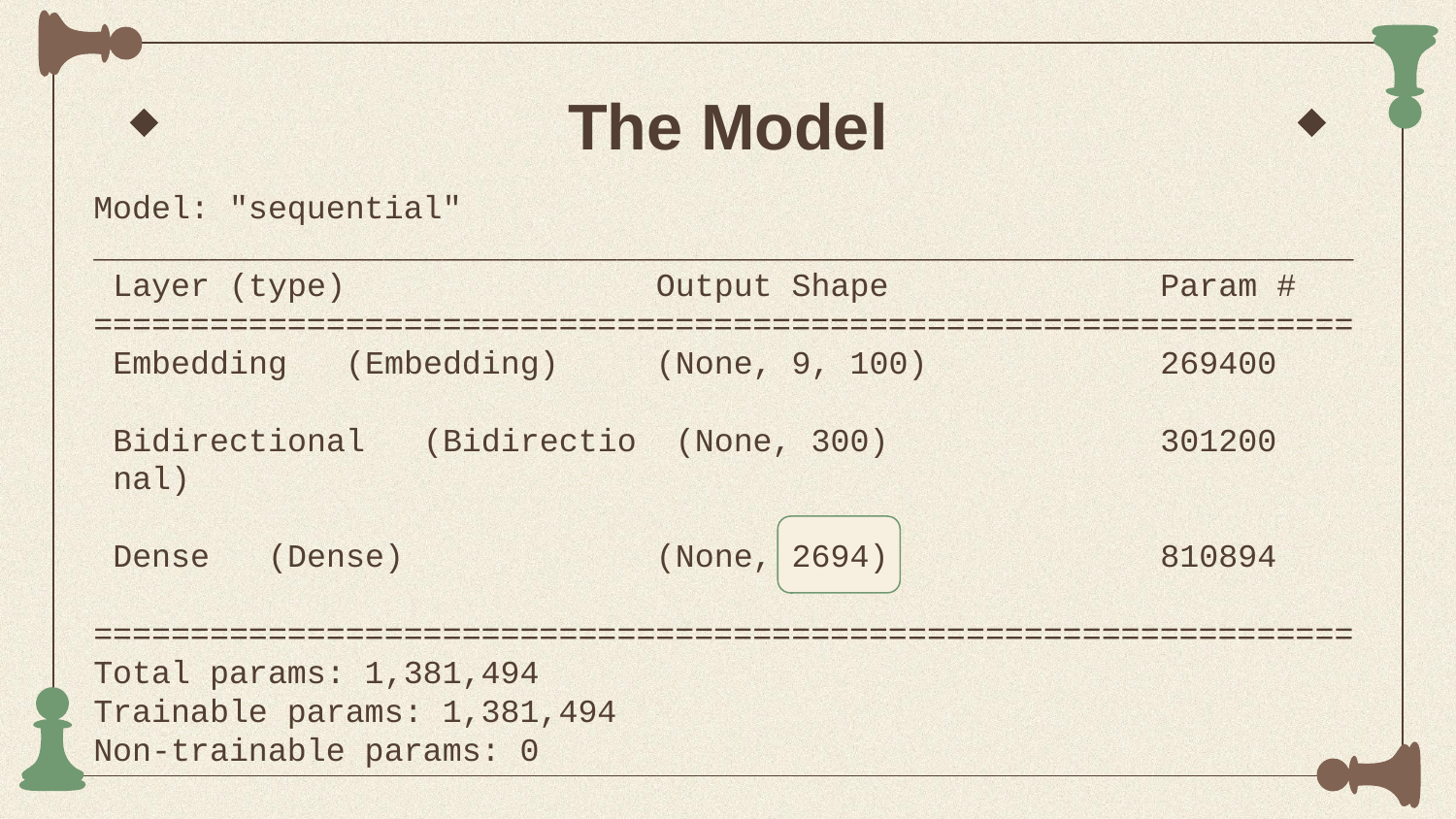

# The Model

Model: "sequential"
_________________________________________________________________
 Layer (type)                Output Shape              Param #
=================================================================
 Embedding   (Embedding)     (None, 9, 100)            269400

 Bidirectional   (Bidirectio  (None, 300)              301200
 nal)

 Dense   (Dense)             (None, 2694)              810894

=================================================================
Total params: 1,381,494
Trainable params: 1,381,494
Non-trainable params: 0